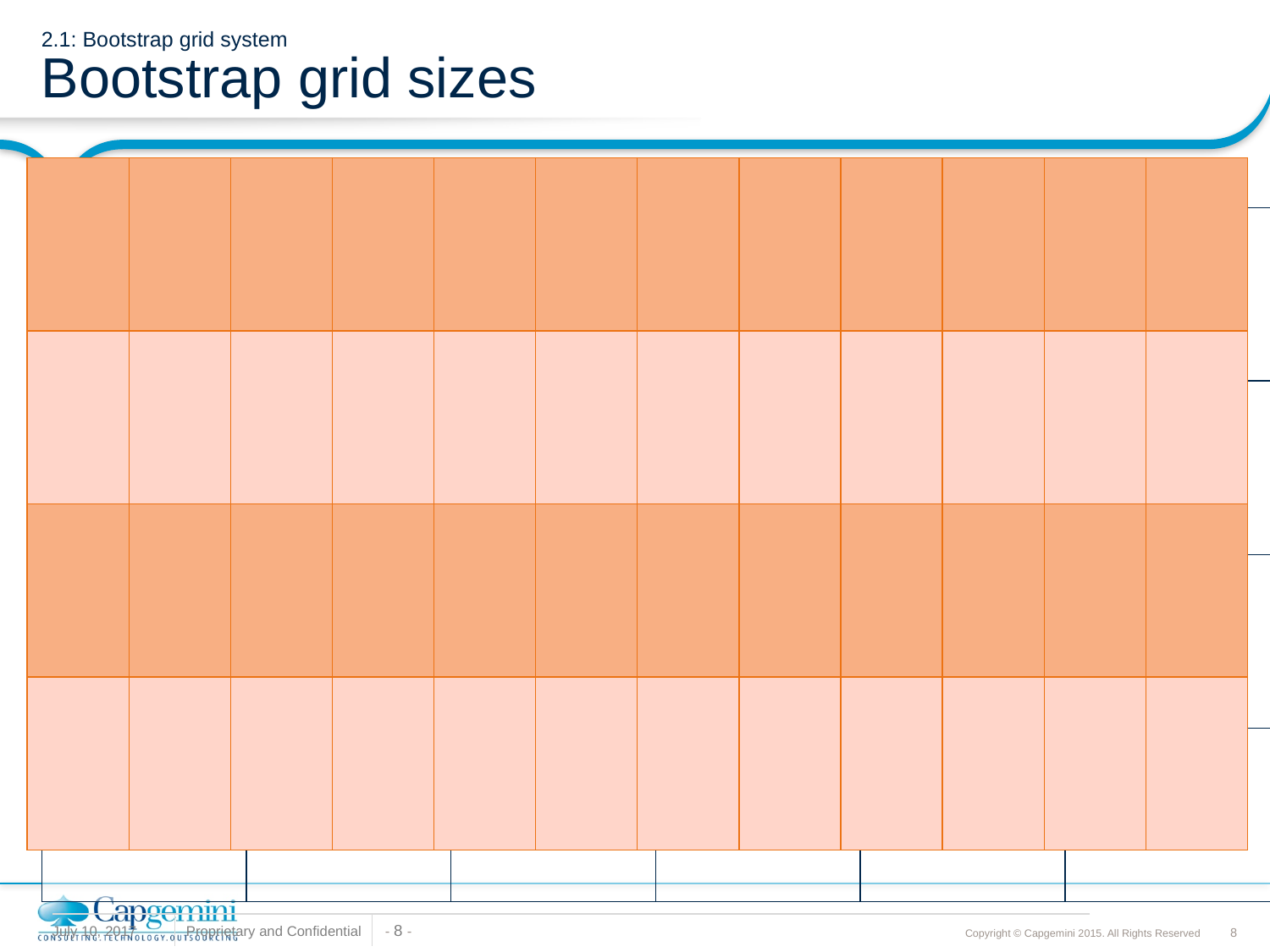

# 2.1: Bootstrap grid system Bootstrap grid sizes
|  |  |  |  |  |  |  |  |  |  |  |  |
| --- | --- | --- | --- | --- | --- | --- | --- | --- | --- | --- | --- |
|  |  |  |  |  |  |  |  |  |  |  |  |
|  |  |  |  |  |  |  |  |  |  |  |  |
|  |  |  |  |  |  |  |  |  |  |  |  |
| .col-xx-6 |  |  |  | .col-xx-6 |  |  |  |
| --- | --- | --- | --- | --- | --- | --- | --- |
| .col-xx-4 |  |  | .col-xx-4 |  | .col-xx-4 |  |  |
| .col-xx-3 |  | .col-xx-3 |  | .col-xx-3 |  | .col-xx-3 |  |
| .col-xx-2 | .col-xx-2 |  | .col-xx-2 | .col-xx-2 | .col-xx-2 |  | .col-xx-2 |